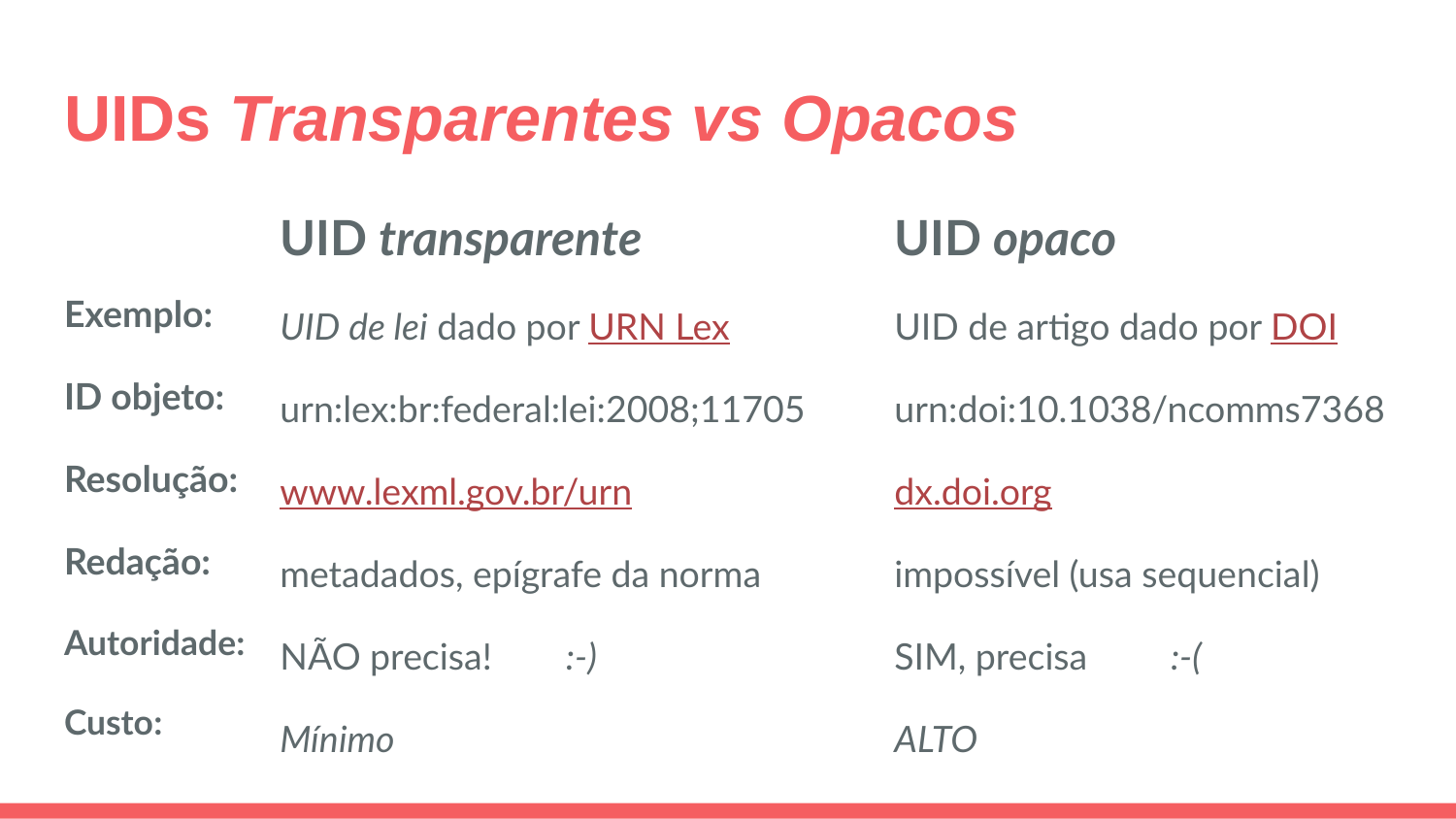

# UIDs Transparentes vs Opacos

Exemplo:
ID objeto:
Resolução:
Redação:
Autoridade:
Custo:
UID transparente
UID de lei dado por URN Lex
urn:lex:br:federal:lei:2008;11705
www.lexml.gov.br/urn
metadados, epígrafe da norma
NÃO precisa!        :-)
Mínimo

UID opaco
UID de artigo dado por DOI
urn:doi:10.1038/ncomms7368
dx.doi.org
impossível (usa sequencial)
SIM, precisa         :-(
ALTO